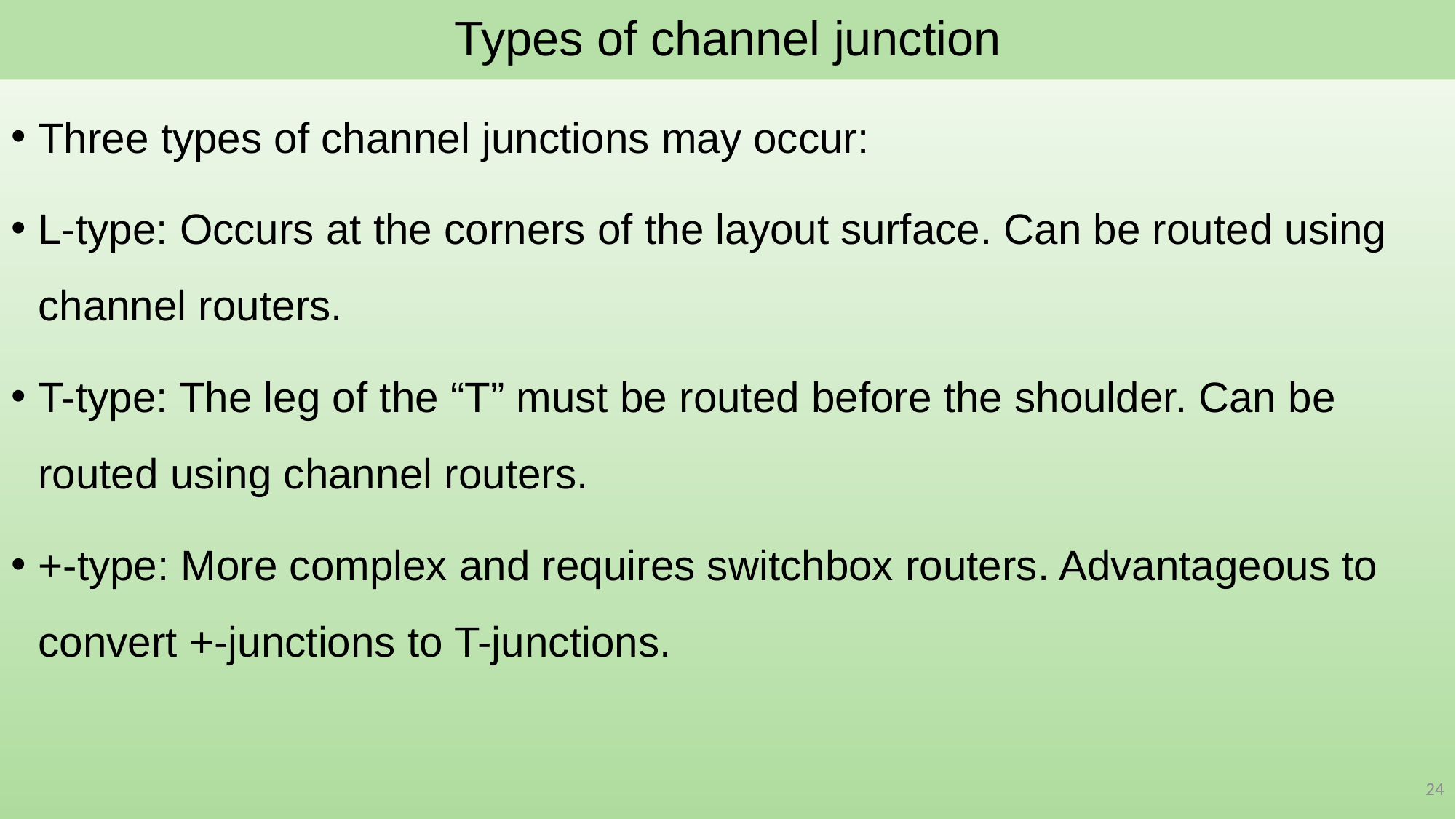

# Types of channel junction
Three types of channel junctions may occur:
L-type: Occurs at the corners of the layout surface. Can be routed using channel routers.
T-type: The leg of the “T” must be routed before the shoulder. Can be routed using channel routers.
+-type: More complex and requires switchbox routers. Advantageous to convert +-junctions to T-junctions.
24